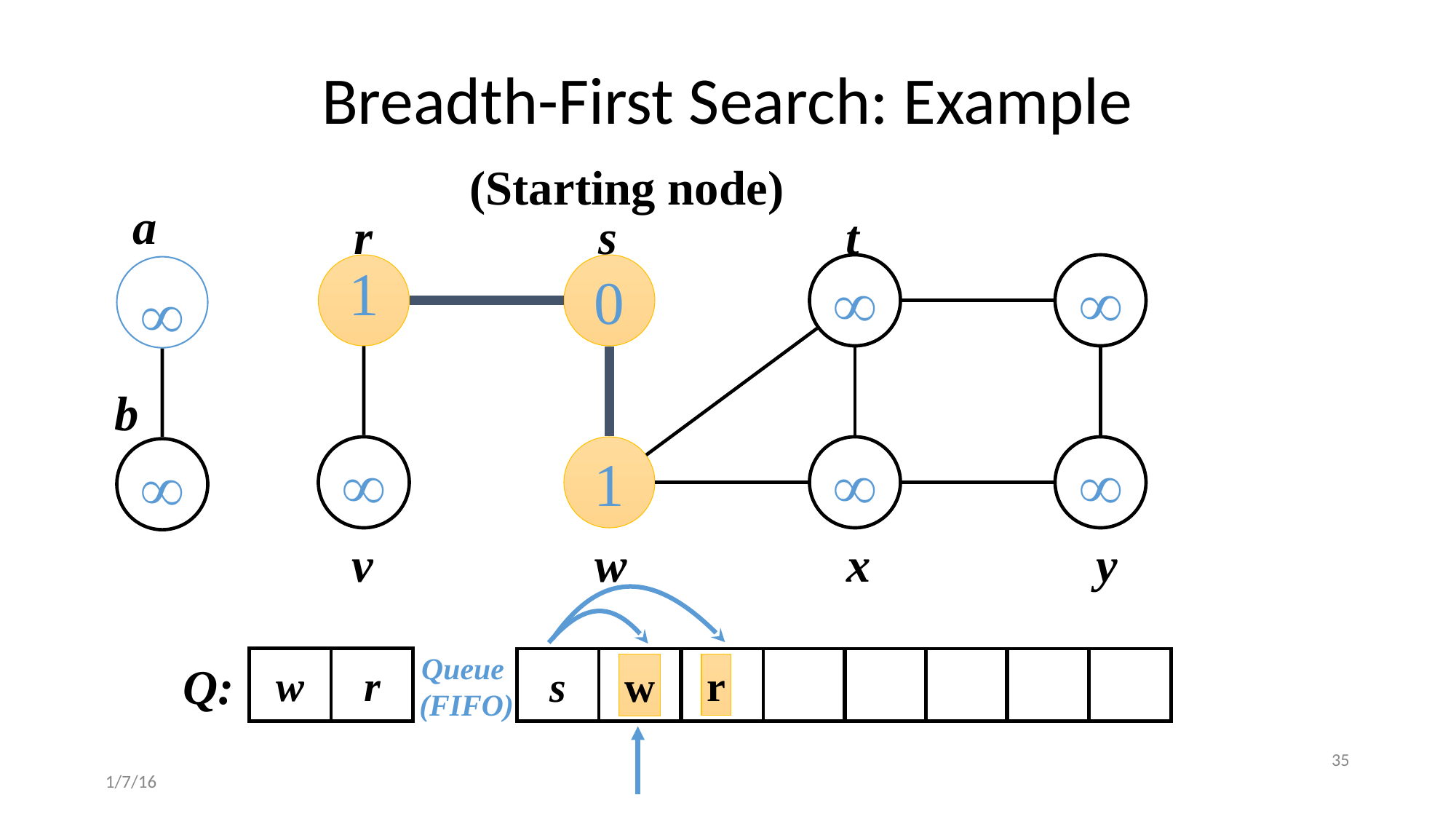

# Breadth-First Search: Example
(Starting node)
r
s
t
v
w
x
y
a

∞

b

∞

1

0

∞

∞

∞

1

∞

∞

Queue
(FIFO)

w

r

s

w

Q:
r

35
1/7/16